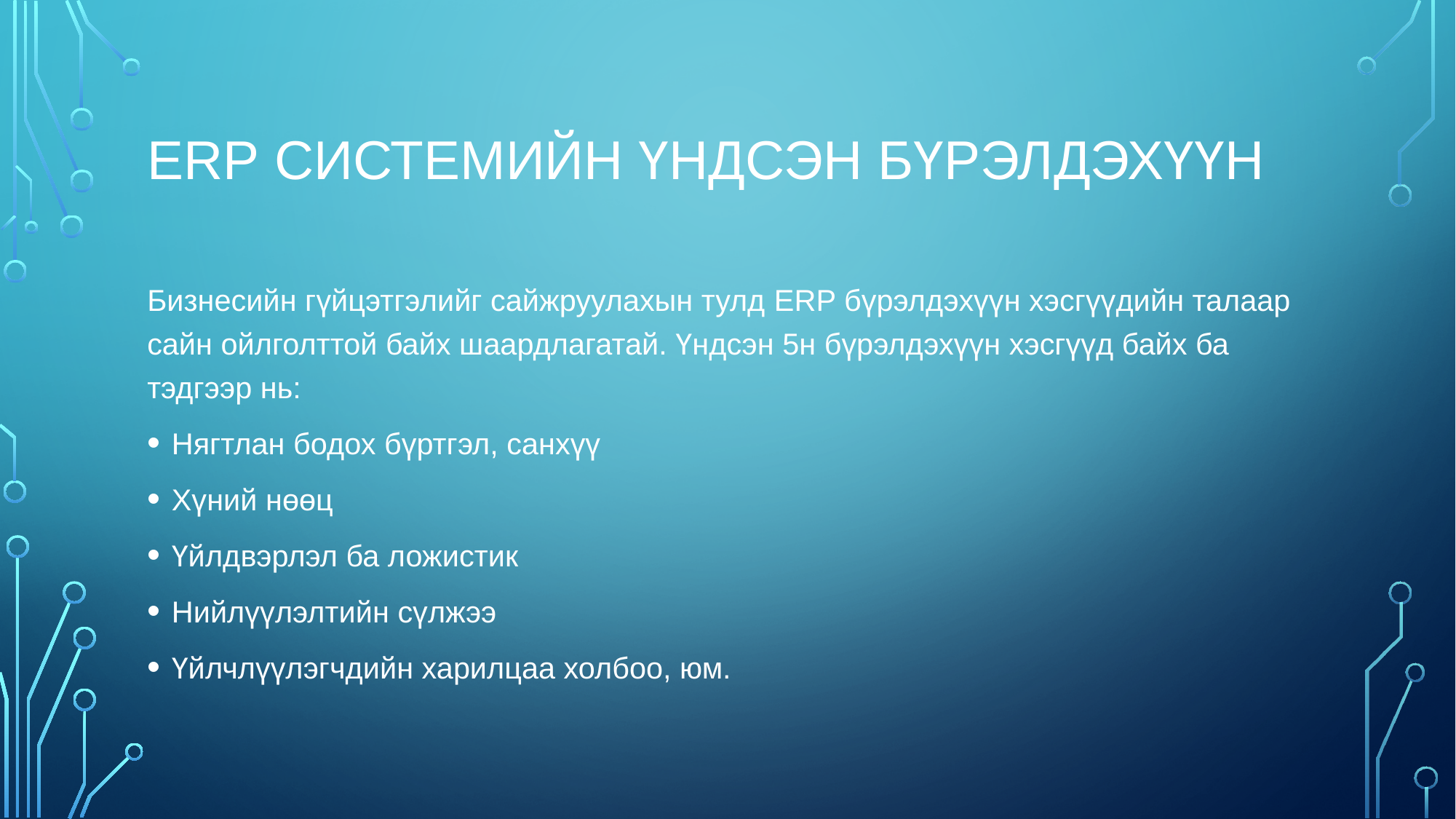

# ERP системийн үндсэн бүрэлдэхүүн
Бизнесийн гүйцэтгэлийг сайжруулахын тулд ERP бүрэлдэхүүн хэсгүүдийн талаар сайн ойлголттой байх шаардлагатай. Үндсэн 5н бүрэлдэхүүн хэсгүүд байх ба тэдгээр нь:
Нягтлан бодох бүртгэл, санхүү
Хүний нөөц
Үйлдвэрлэл ба ложистик
Нийлүүлэлтийн сүлжээ
Үйлчлүүлэгчдийн харилцаа холбоо, юм.